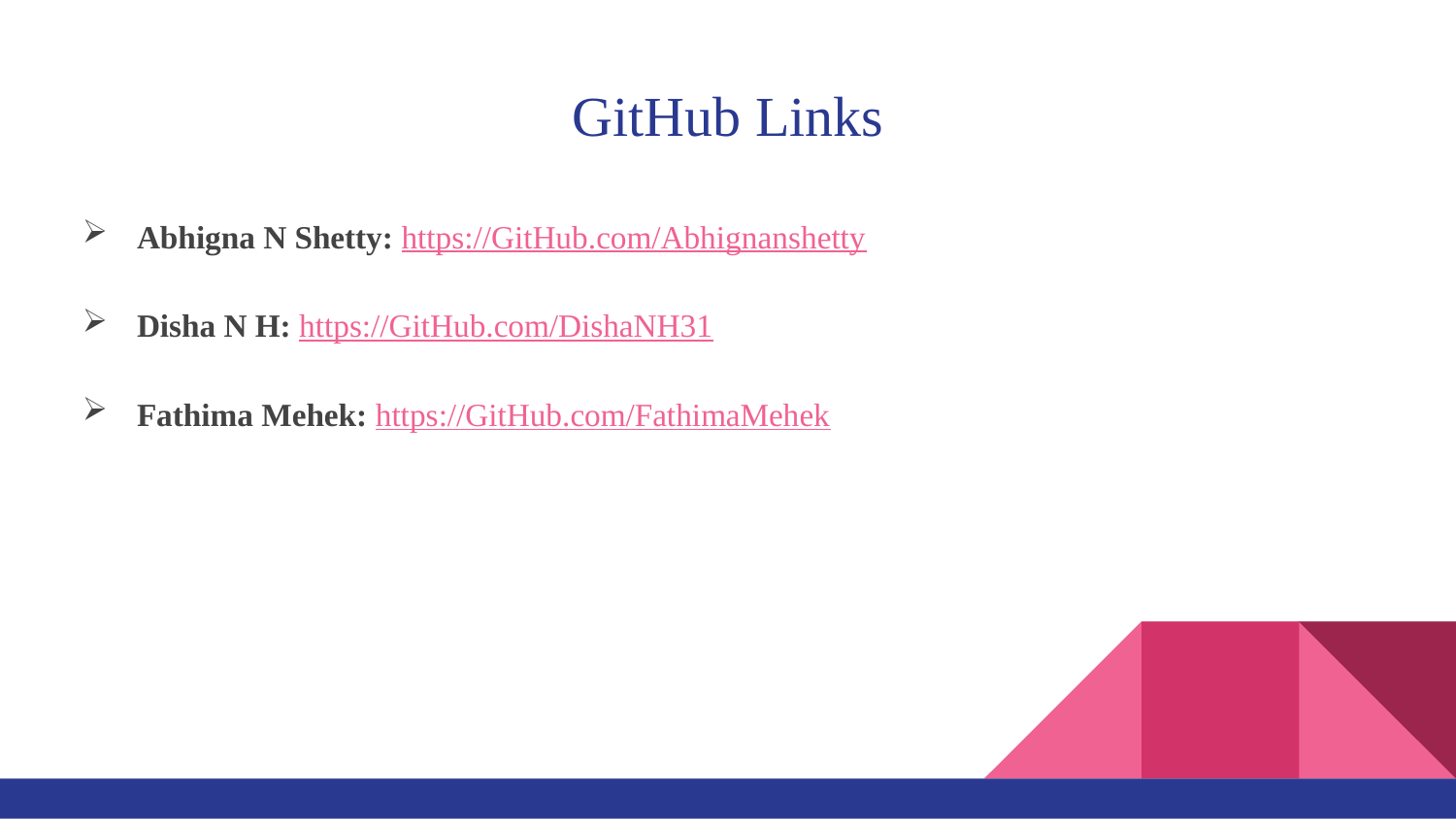

# GitHub Links
Abhigna N Shetty: https://GitHub.com/Abhignanshetty

Disha N H: https://GitHub.com/DishaNH31

Fathima Mehek: https://GitHub.com/FathimaMehek